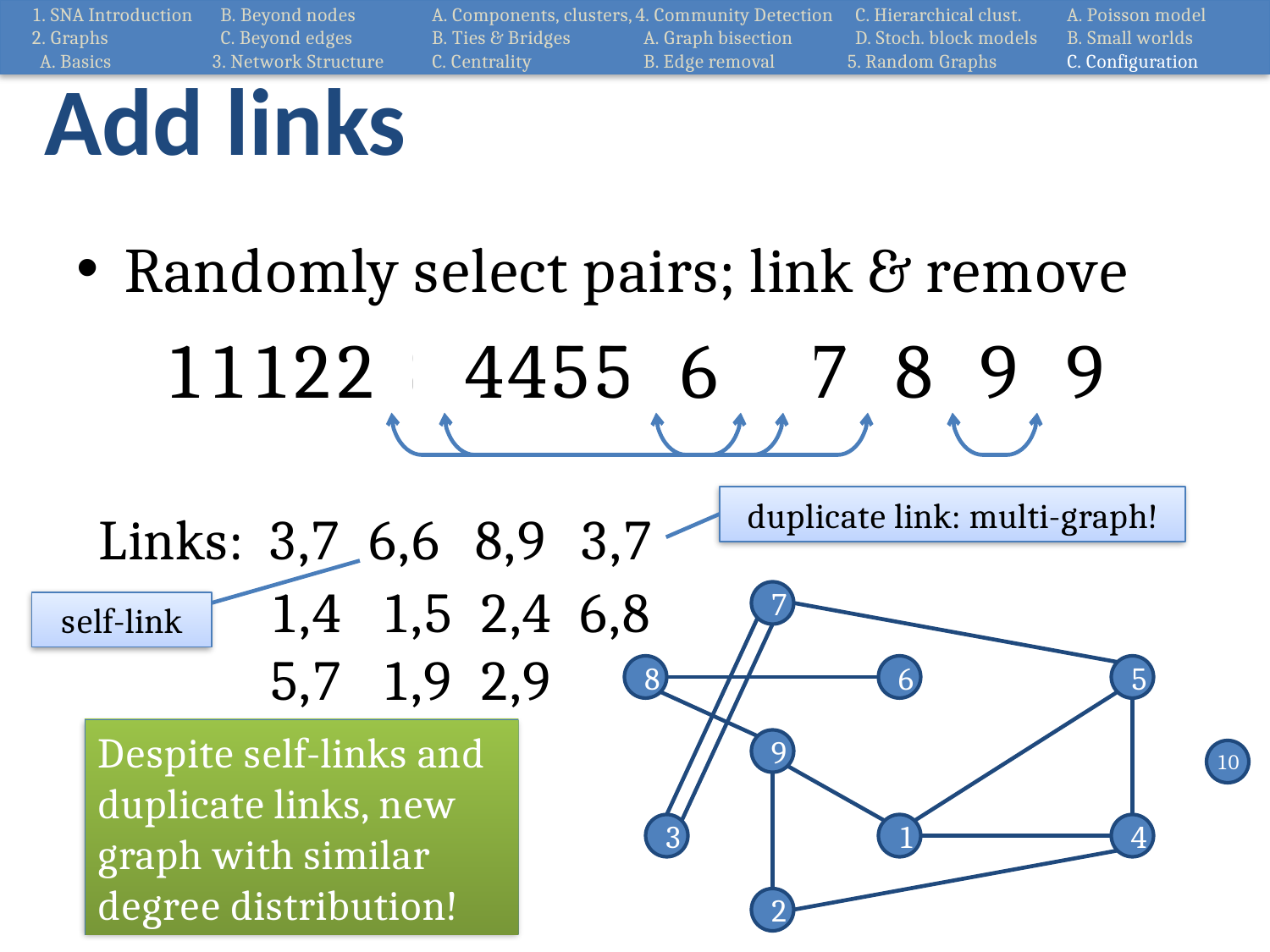

1. SNA Introduction
2. Graphs
  A. Basics
  B. Beyond nodes
  C. Beyond edges
3. Network Structure
  A. Components, clusters,
  B. Ties & Bridges
  C. Centrality
4. Community Detection
  A. Graph bisection
  B. Edge removal
  C. Hierarchical clust.
  D. Stoch. block models
5. Random Graphs
  A. Poisson model
  B. Small worlds
  C. Configuration
# Add links

Randomly select pairs; link & remove
1112233445566677788999

duplicate link: multi-graph!
Links:
3,7
6,6
8,9
3,7
self-link
1,4   1,5  2,4  6,8
5,7   1,9  2,9
7
8
6
5
Despite self-links and duplicate links, new graph with similar degree distribution!
9
10
3
1
4
2